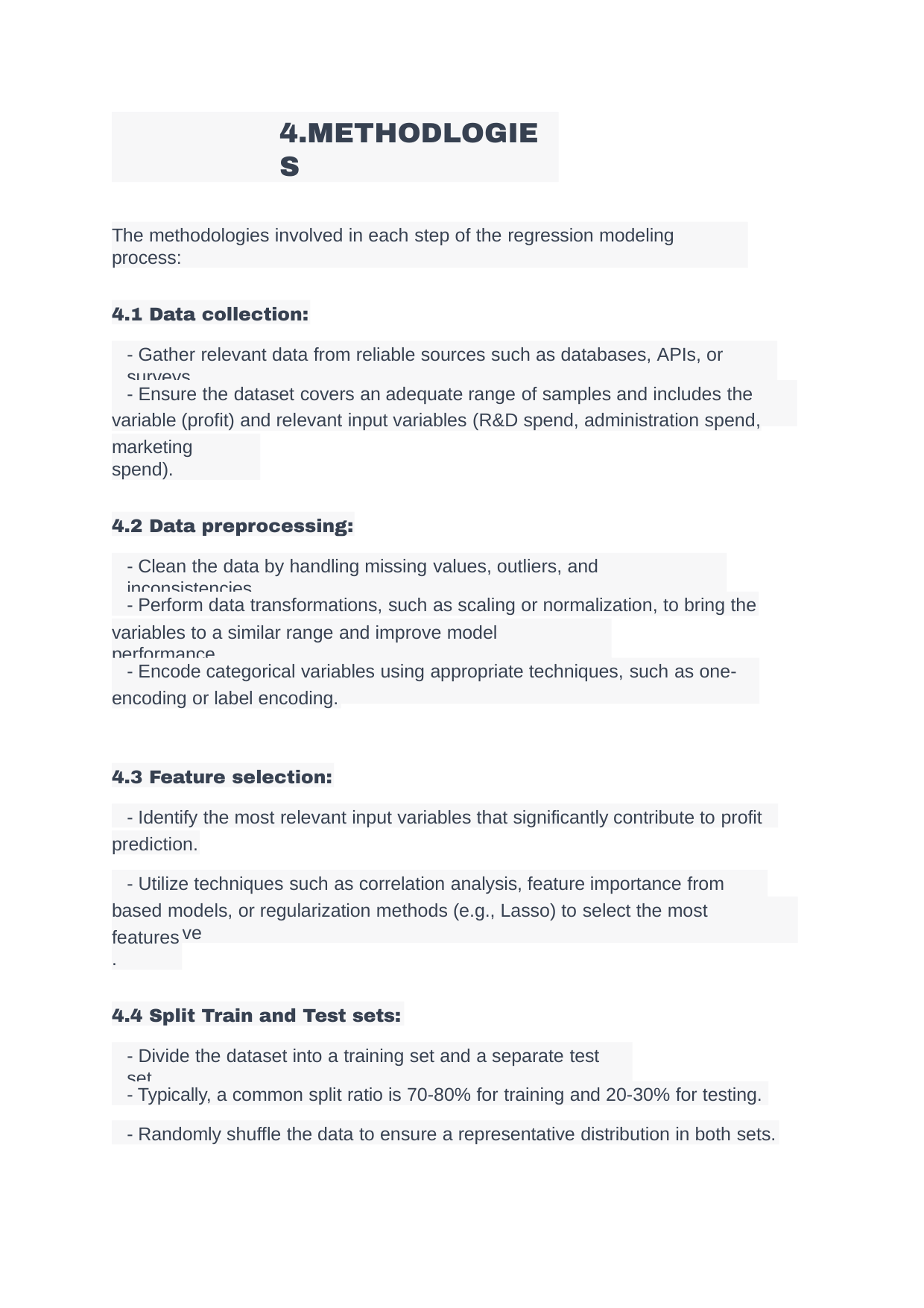

4.METHODLOGIES
The methodologies involved in each step of the regression modeling process:
4.1 Data collection:
- Gather relevant data from reliable sources such as databases, APIs, or surveys.
- Ensure the dataset covers an adequate range of samples and includes the target
variable (profit) and relevant input variables (R&D spend, administration spend,
marketing spend).
4.2 Data preprocessing:
- Clean the data by handling missing values, outliers, and inconsistencies.
- Perform data transformations, such as scaling or normalization, to bring the
variables to a similar range and improve model performance.
- Encode categorical variables using appropriate techniques, such as one-hot
encoding or label encoding.
4.3 Feature selection:
- Identify the most relevant input variables that significantly contribute to profit
prediction.
- Utilize techniques such as correlation analysis, feature importance from tree-
based models, or regularization methods (e.g., Lasso) to select the most informative
features.
4.4 Split Train and Test sets:
- Divide the dataset into a training set and a separate test set.
- Typically, a common split ratio is 70-80% for training and 20-30% for testing.
- Randomly shuffle the data to ensure a representative distribution in both sets.